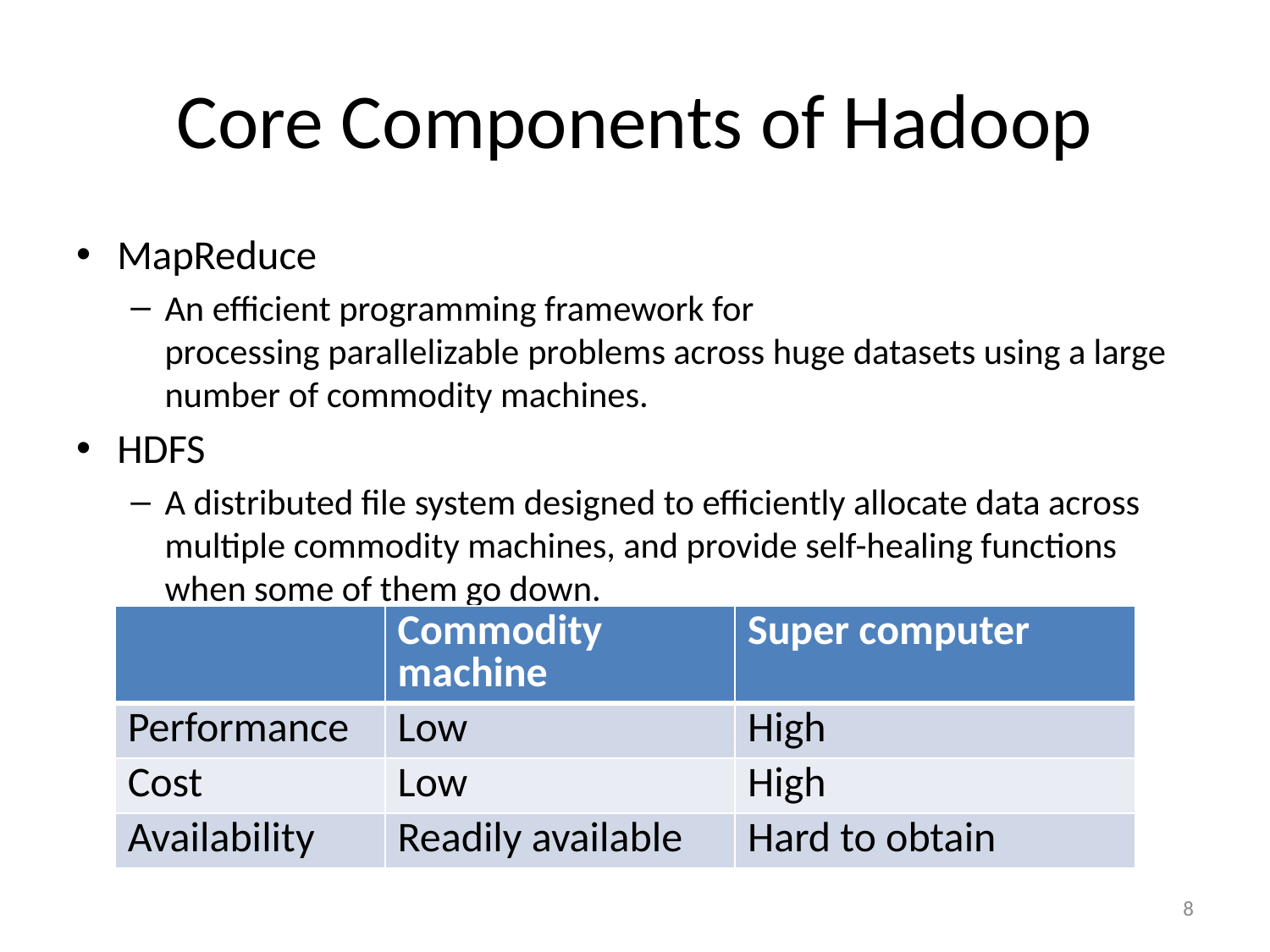

# Core Components of Hadoop
MapReduce
An efficient programming framework for processing parallelizable problems across huge datasets using a large number of commodity machines.
HDFS
A distributed file system designed to efficiently allocate data across multiple commodity machines, and provide self-healing functions when some of them go down.

|  | Commodity machine | Super computer |
| --- | --- | --- |
| Performance | Low | High |
| Cost | Low | High |
| Availability | Readily available | Hard to obtain |
8